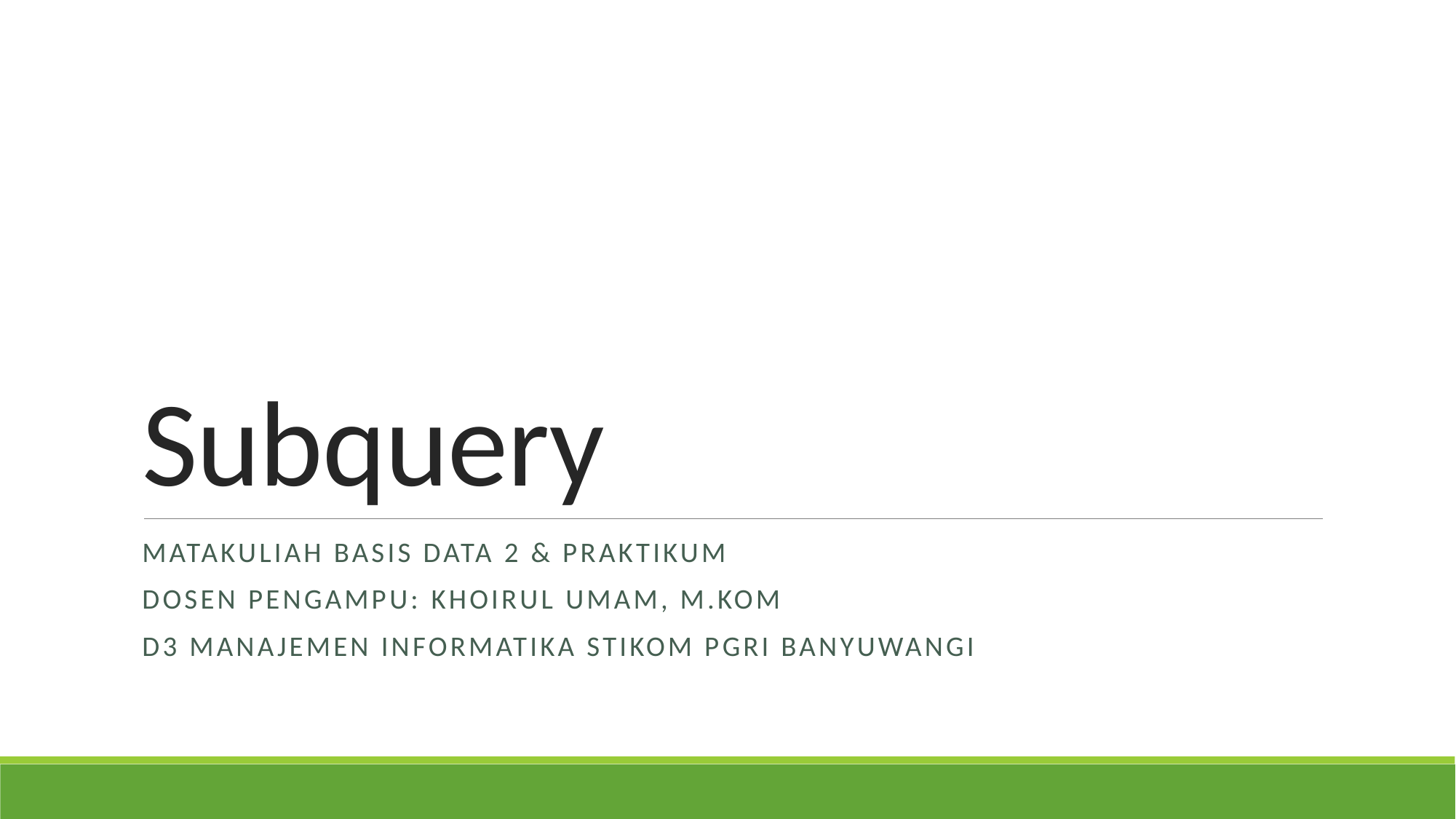

# Subquery
Matakuliah Basis Data 2 & Praktikum
Dosen Pengampu: Khoirul Umam, M.Kom
D3 Manajemen Informatika STIKOM PGRI Banyuwangi